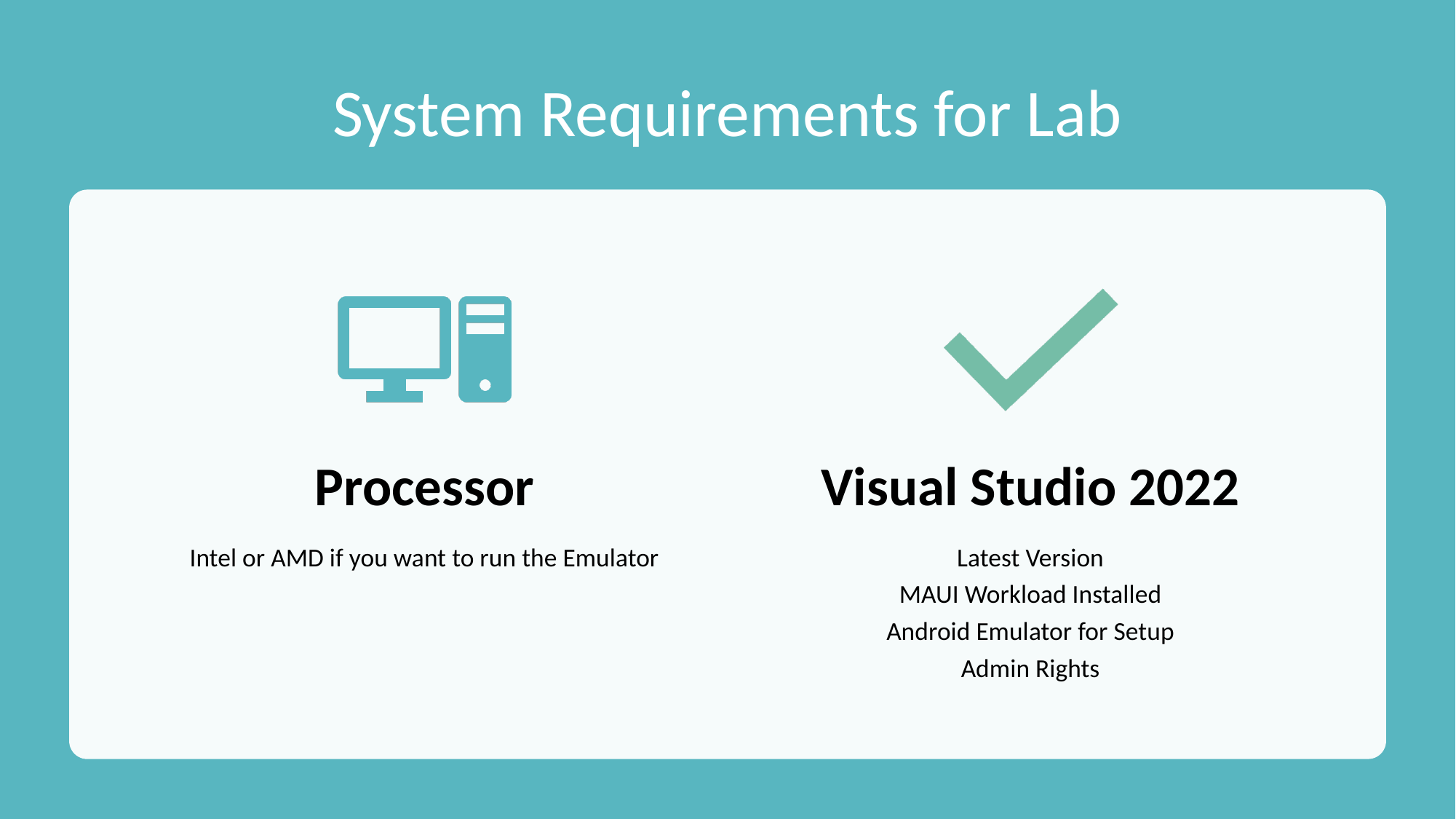

# System Requirements for Lab

Processor
Intel or AMD if you want to run the Emulator
Visual Studio 2022
Latest Version
MAUI Workload Installed
Android Emulator for Setup
Admin Rights